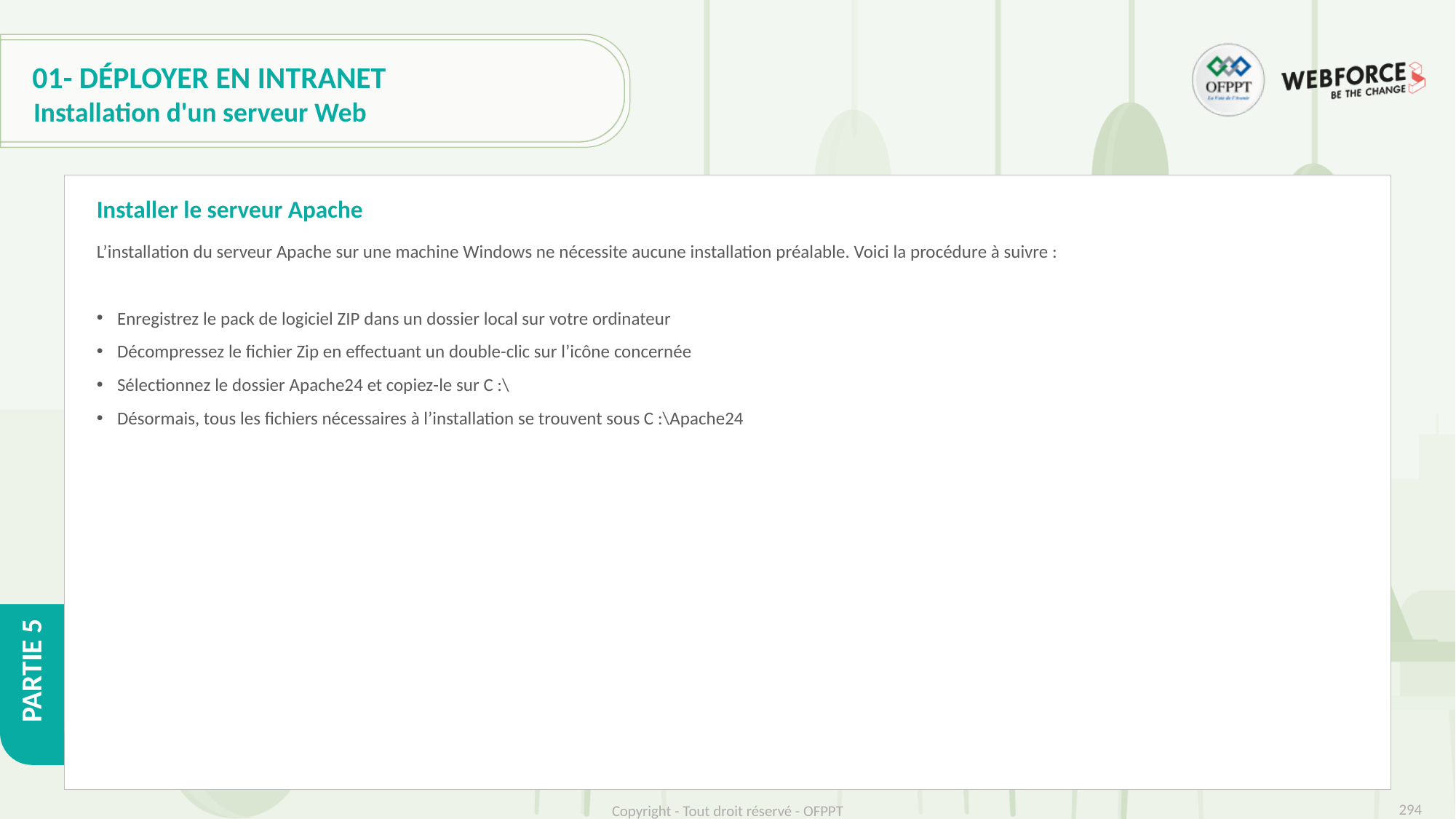

# 01- Déployer en intranet
Installation d'un serveur Web
Installer le serveur Apache
L’installation du serveur Apache sur une machine Windows ne nécessite aucune installation préalable. Voici la procédure à suivre :

Enregistrez le pack de logiciel ZIP dans un dossier local sur votre ordinateur
Décompressez le fichier Zip en effectuant un double-clic sur l’icône concernée
Sélectionnez le dossier Apache24 et copiez-le sur C :\
Désormais, tous les fichiers nécessaires à l’installation se trouvent sous C :\Apache24